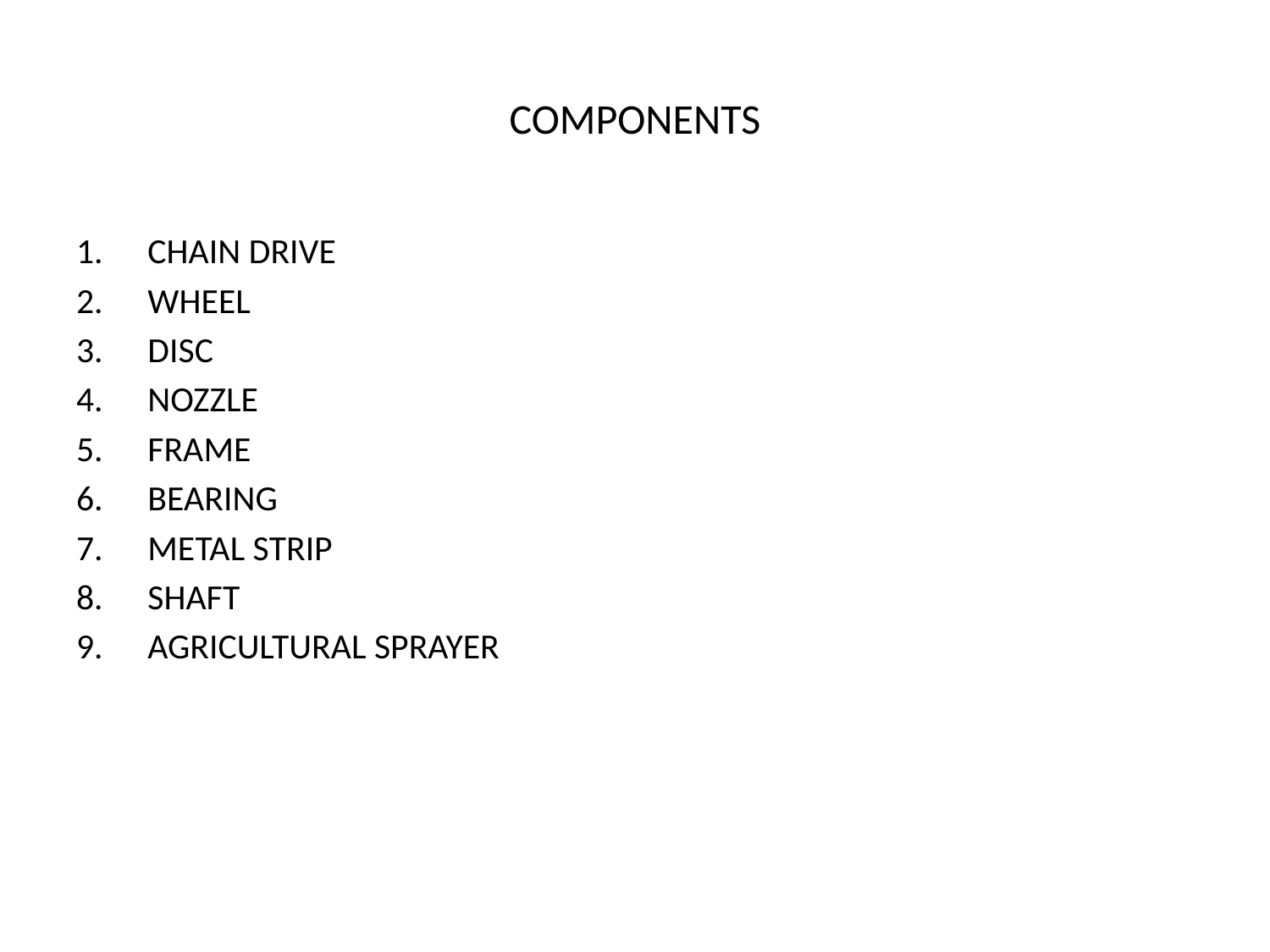

# COMPONENTS
CHAIN DRIVE
WHEEL
DISC
NOZZLE
FRAME
BEARING
METAL STRIP
SHAFT
AGRICULTURAL SPRAYER